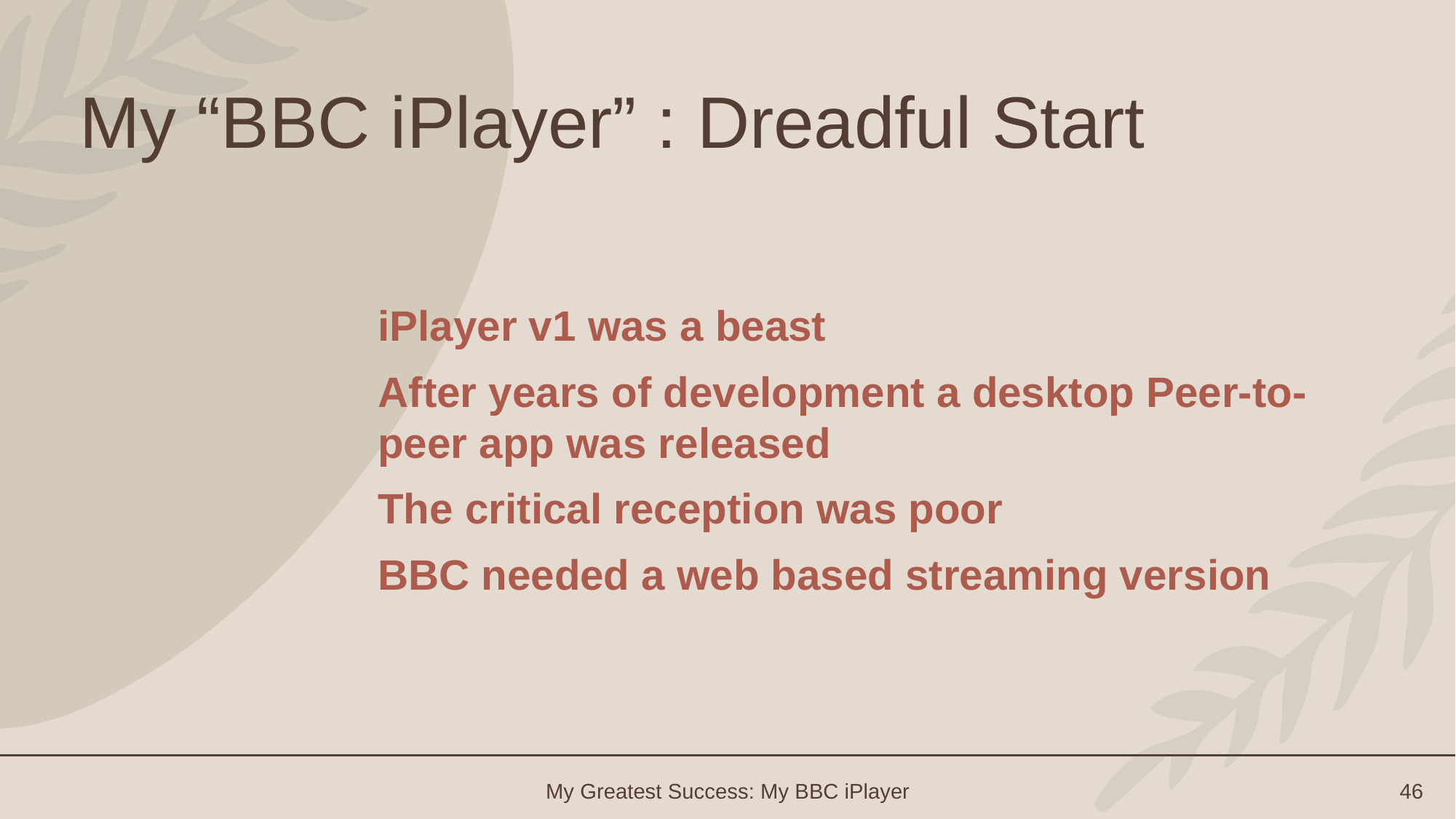

# My “BBC iPlayer” : Dreadful Start

iPlayer v1 was a beast
After years of development a desktop Peer-to-peer app was released
The critical reception was poor
BBC needed a web based streaming version

My Greatest Success: My BBC iPlayer
46